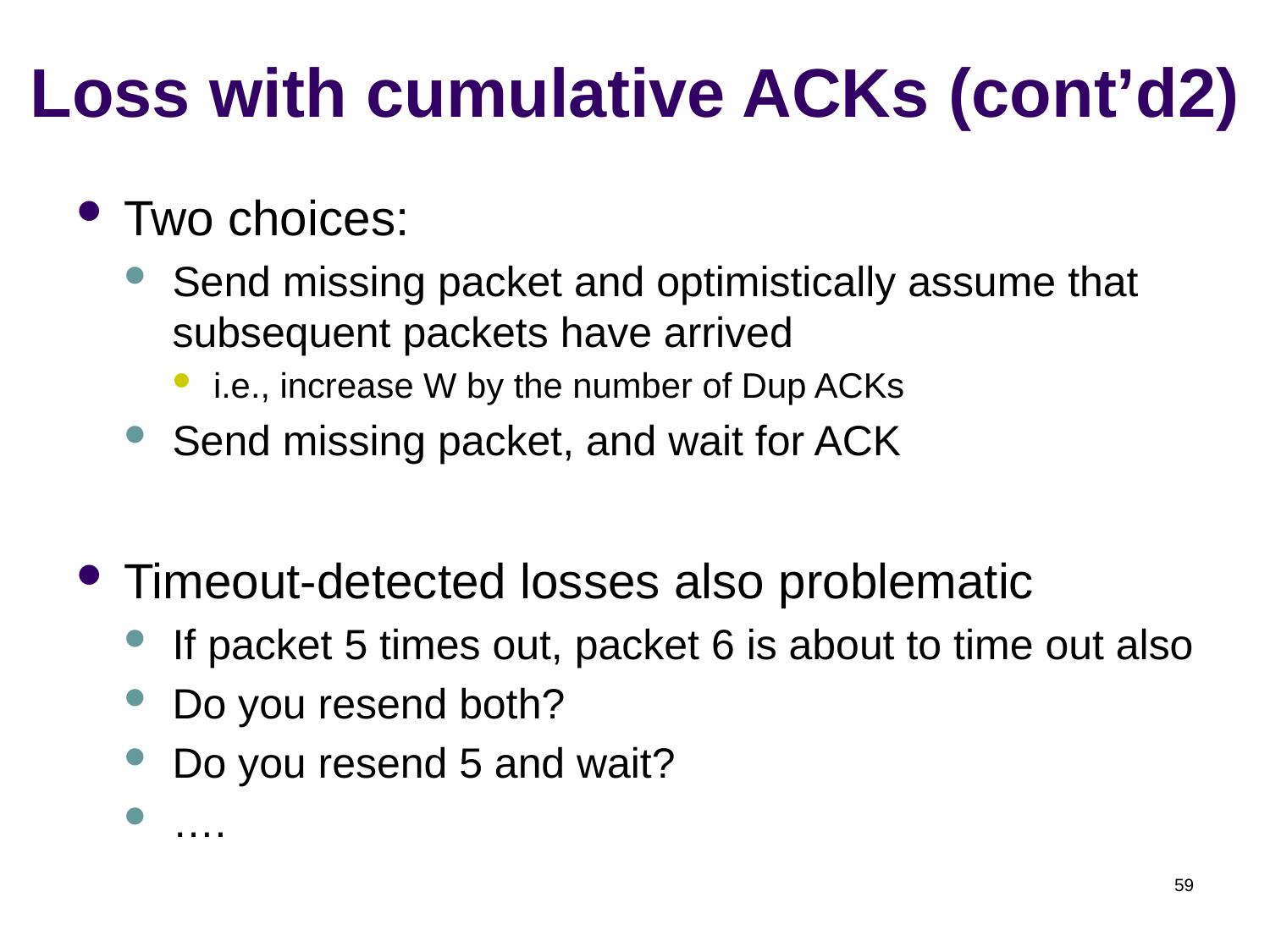

# Loss with cumulative ACKs (cont’d2)
Two choices:
Send missing packet and optimistically assume that subsequent packets have arrived
i.e., increase W by the number of Dup ACKs
Send missing packet, and wait for ACK

Timeout-detected losses also problematic
If packet 5 times out, packet 6 is about to time out also
Do you resend both?
Do you resend 5 and wait?
….

59